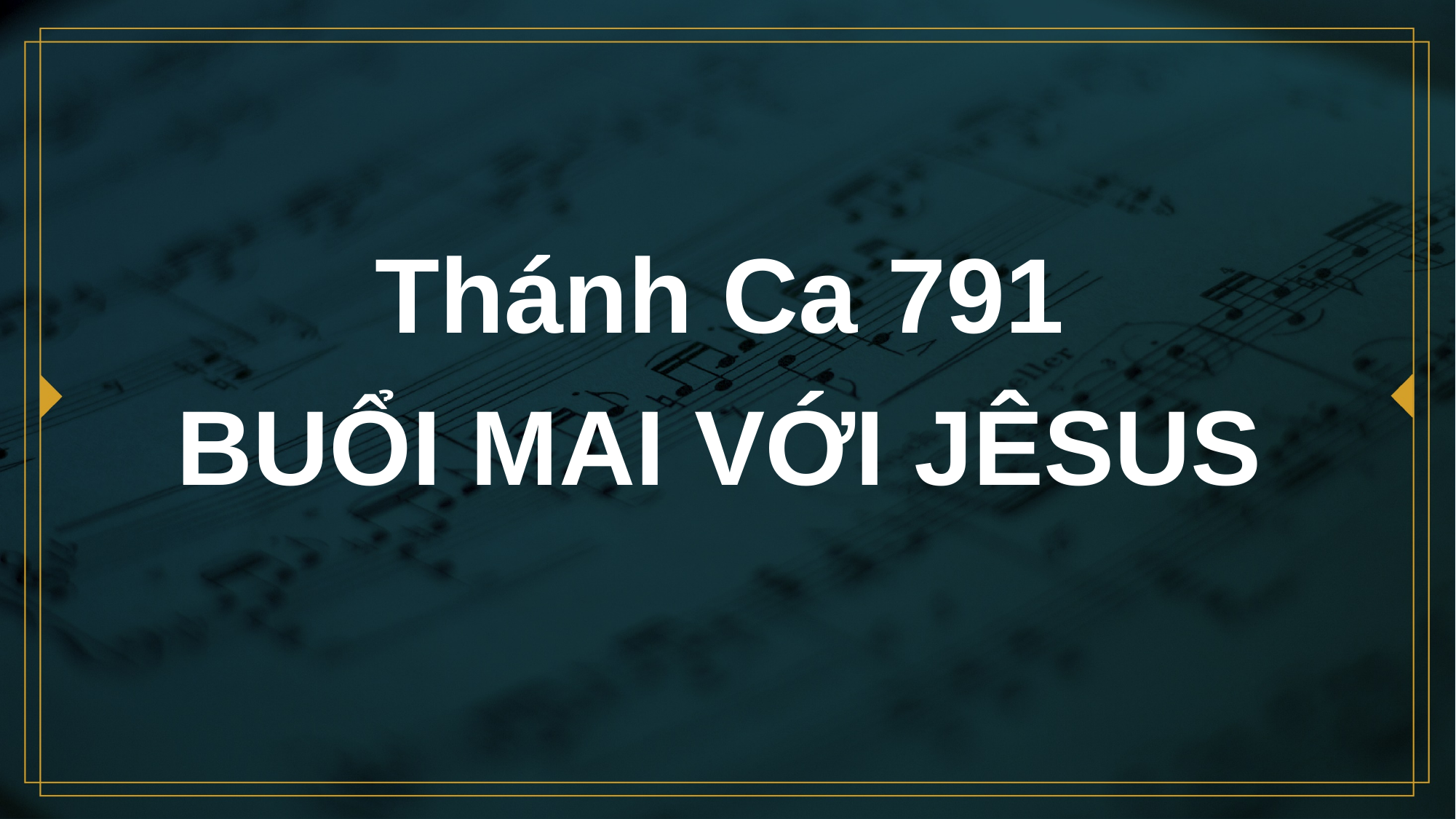

# Thánh Ca 791 BUỔI MAI VỚI JÊSUS